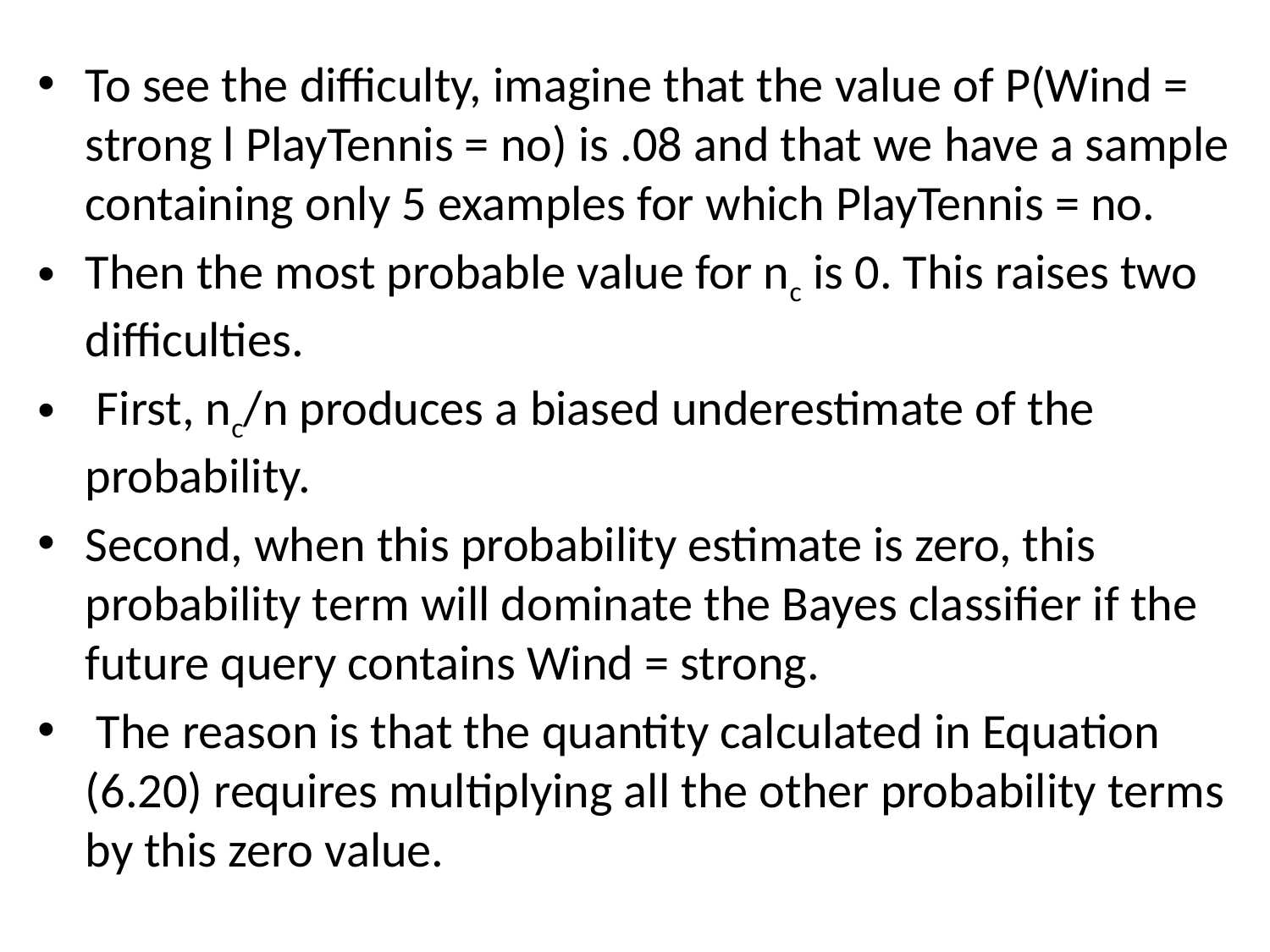

To see the difficulty, imagine that the value of P(Wind = strong l PlayTennis = no) is .08 and that we have a sample containing only 5 examples for which PlayTennis = no.
Then the most probable value for nc is 0. This raises two difficulties.
 First, nc/n produces a biased underestimate of the probability.
Second, when this probability estimate is zero, this probability term will dominate the Bayes classifier if the future query contains Wind = strong.
 The reason is that the quantity calculated in Equation (6.20) requires multiplying all the other probability terms by this zero value.